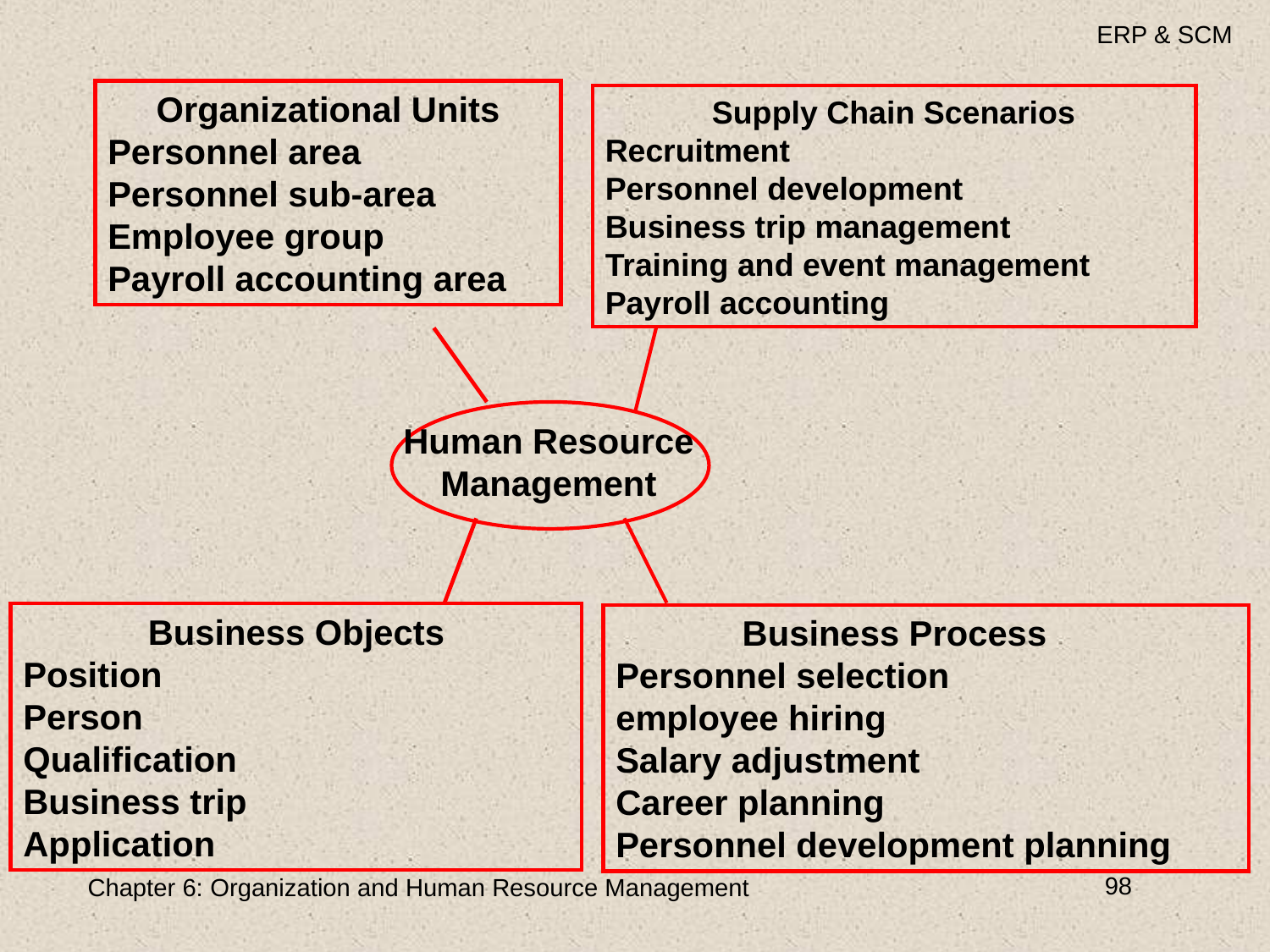

Organizational Units
Personnel area
Personnel sub-area
Employee group
Payroll accounting area
            Supply Chain Scenarios
Recruitment
Personnel development
Business trip management
Training and event management
Payroll accounting

Human Resource
Management

Business Objects
Position
Person
Qualification
Business trip
Application
             Business Process
Personnel selection
employee hiring
Salary adjustment
Career planning
Personnel development planning
Chapter 6: Organization and Human Resource Management